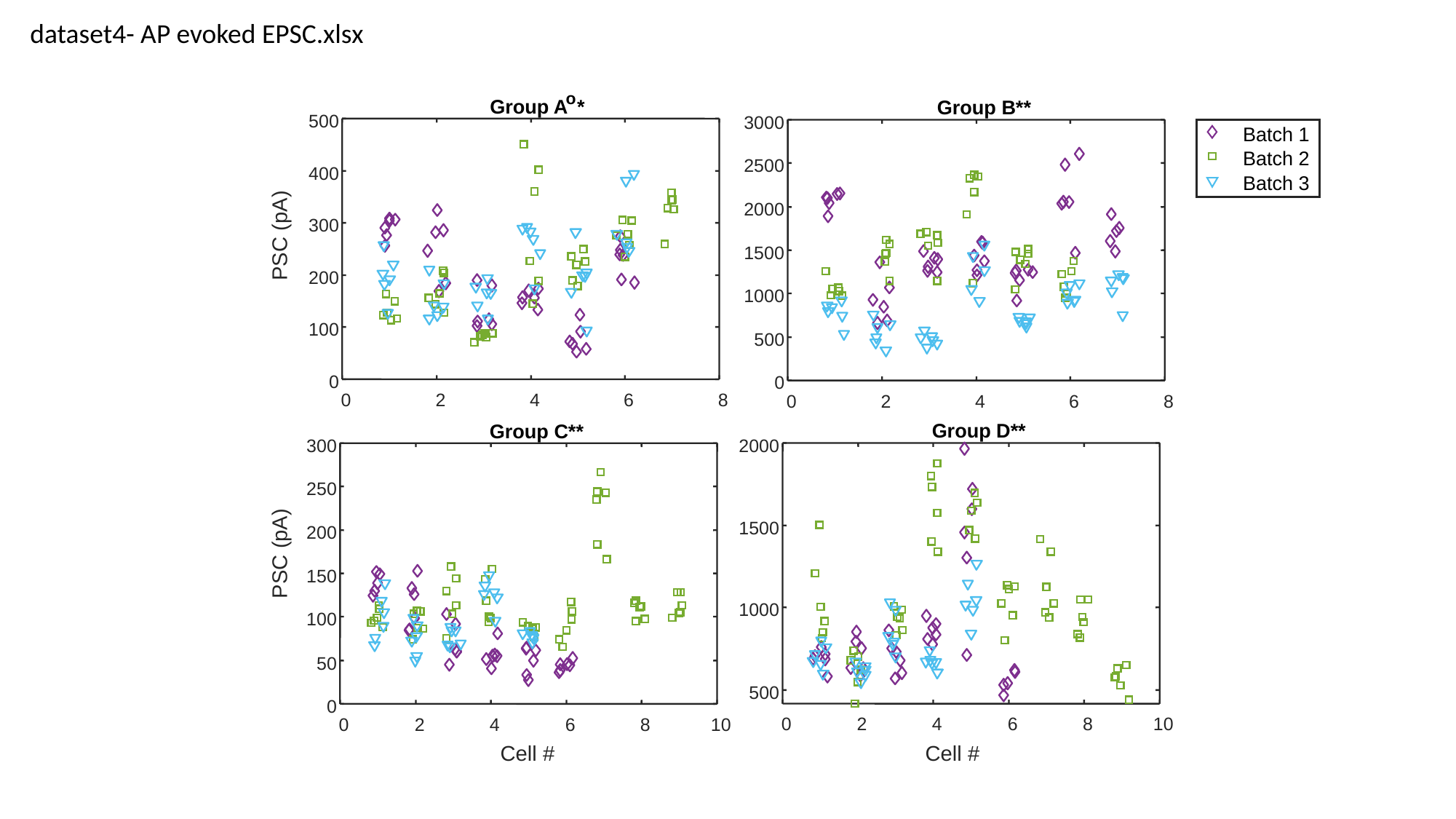

dataset4- AP evoked EPSC.xlsx
o
Group A
*
500

400

300

200

100

0

0
2
4
6
8
Group B**
3000

2500

2000

1500

1000

500

0

0
2
4
6
8

Batch 1

Batch 2

Batch 3

PSC (pA)
Group D**
2000

1500

1000

500

0
2
4
6
8
10
Group C**
300

250

200

150

100

50

0

0
2
4
6
8
10
PSC (pA)
Cell #
Cell #